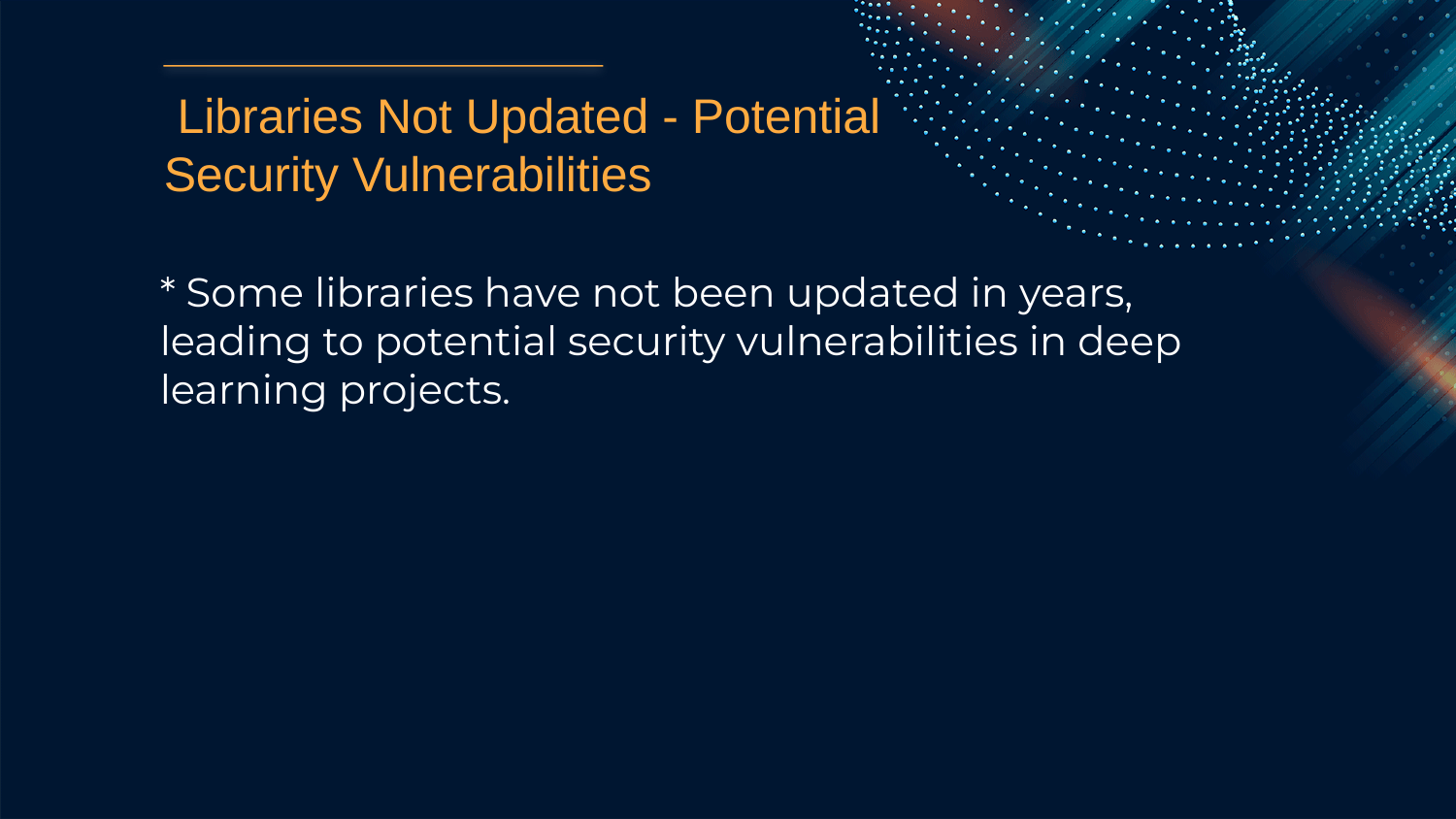

Libraries Not Updated - Potential Security Vulnerabilities

* Some libraries have not been updated in years, leading to potential security vulnerabilities in deep learning projects.